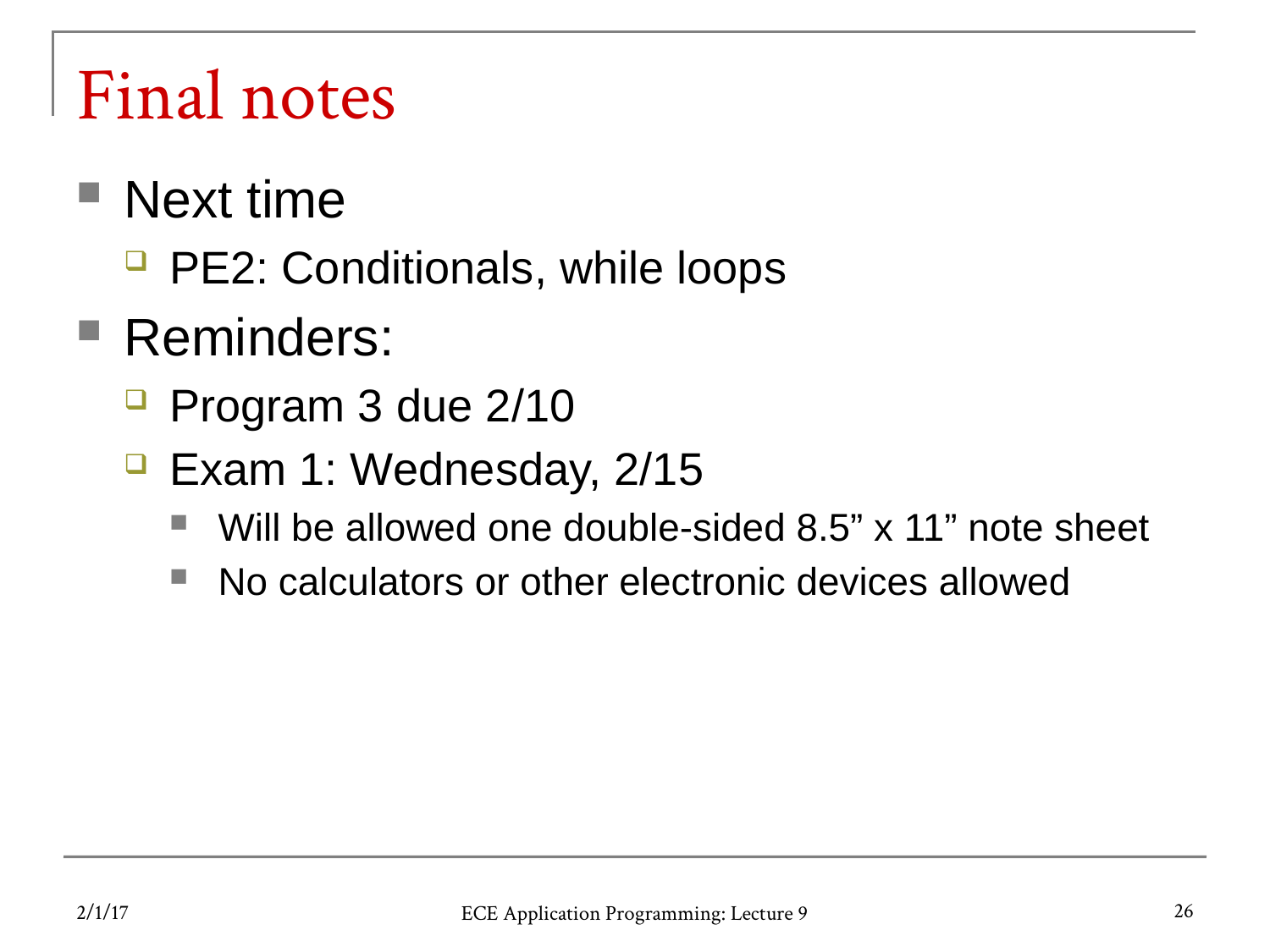

# Final notes
Next time
PE2: Conditionals, while loops
Reminders:
Program 3 due 2/10
Exam 1: Wednesday, 2/15
Will be allowed one double-sided 8.5” x 11” note sheet
No calculators or other electronic devices allowed
2/1/17
26
ECE Application Programming: Lecture 9